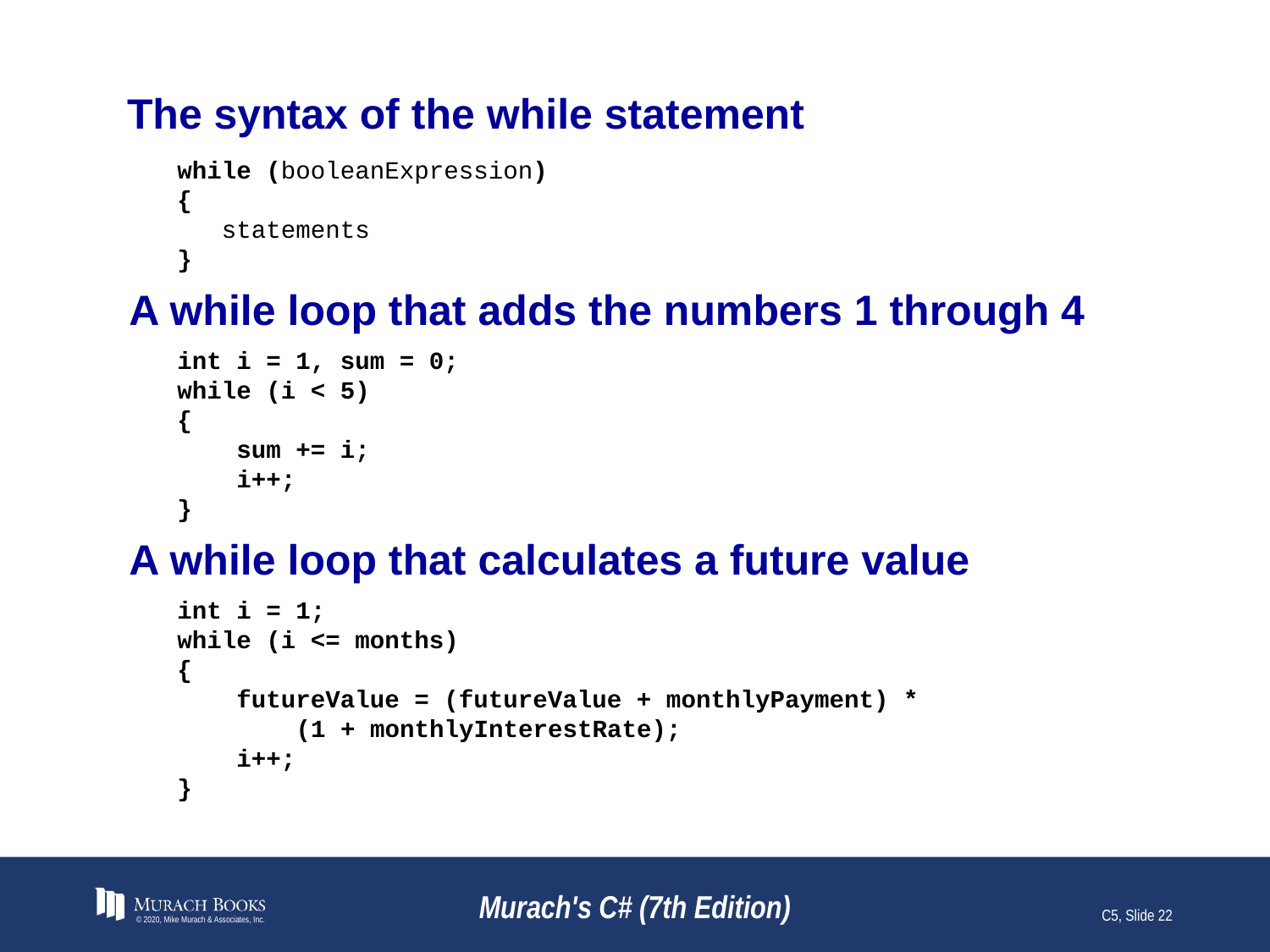

# The syntax of the while statement
while (booleanExpression)
{
   statements
}
A while loop that adds the numbers 1 through 4
int i = 1, sum = 0;
while (i < 5)
{
    sum += i;
    i++;
}
A while loop that calculates a future value
int i = 1;
while (i <= months)
{
    futureValue = (futureValue + monthlyPayment) *
        (1 + monthlyInterestRate);
    i++;
}

© 2020, Mike Murach & Associates, Inc.
Murach's C# (7th Edition)

C5, Slide 22